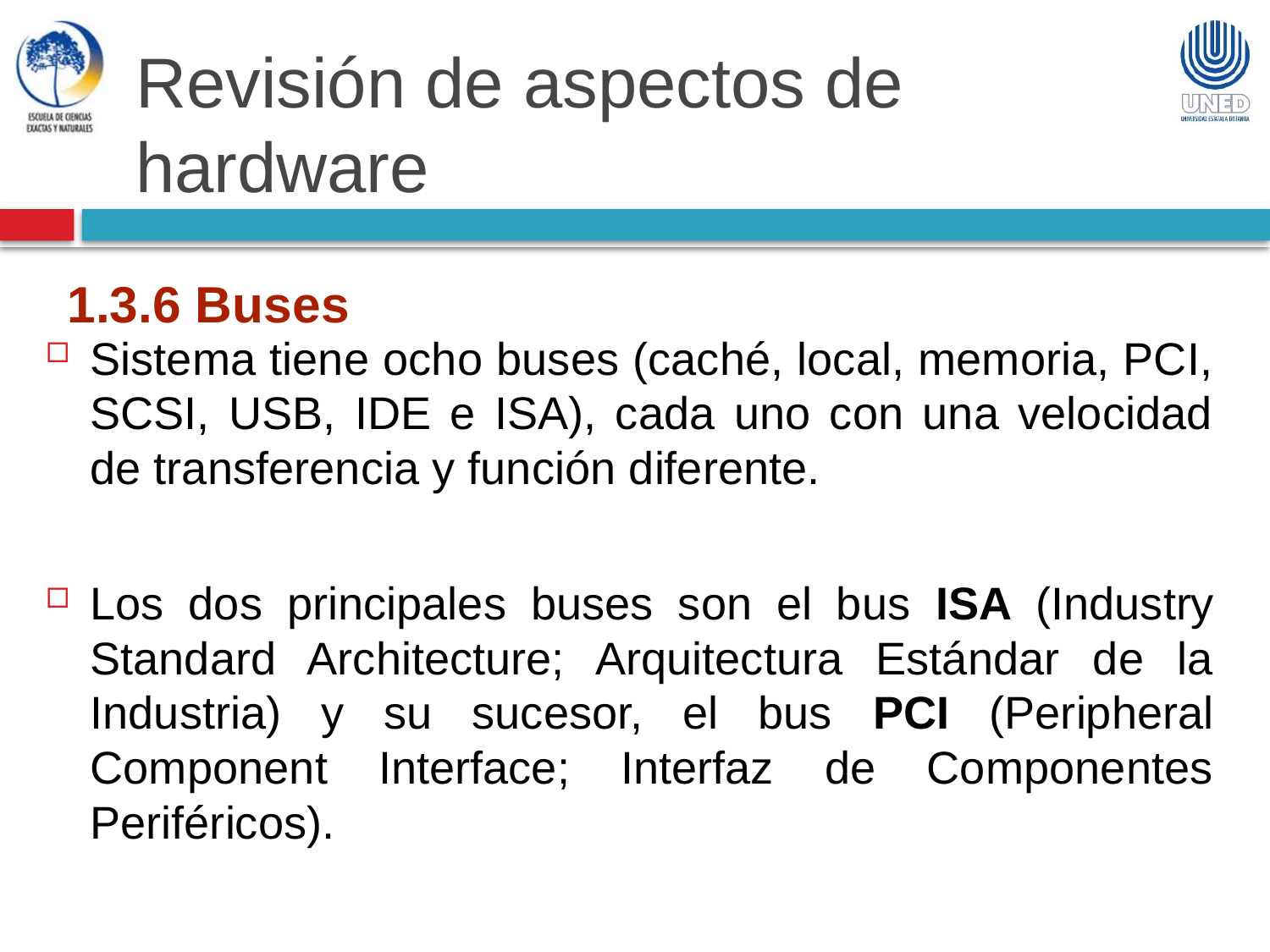

Revisión de aspectos de hardware
1.3.6 Buses

Sistema tiene ocho buses (caché, local, memoria, PCI, SCSI, USB, IDE e ISA), cada uno con una velocidad de transferencia y función diferente.

Los dos principales buses son el bus ISA (Industry Standard Architecture; Arquitectura Estándar de la Industria) y su sucesor, el bus PCI (Peripheral Component Interface; Interfaz de Componentes Periféricos).